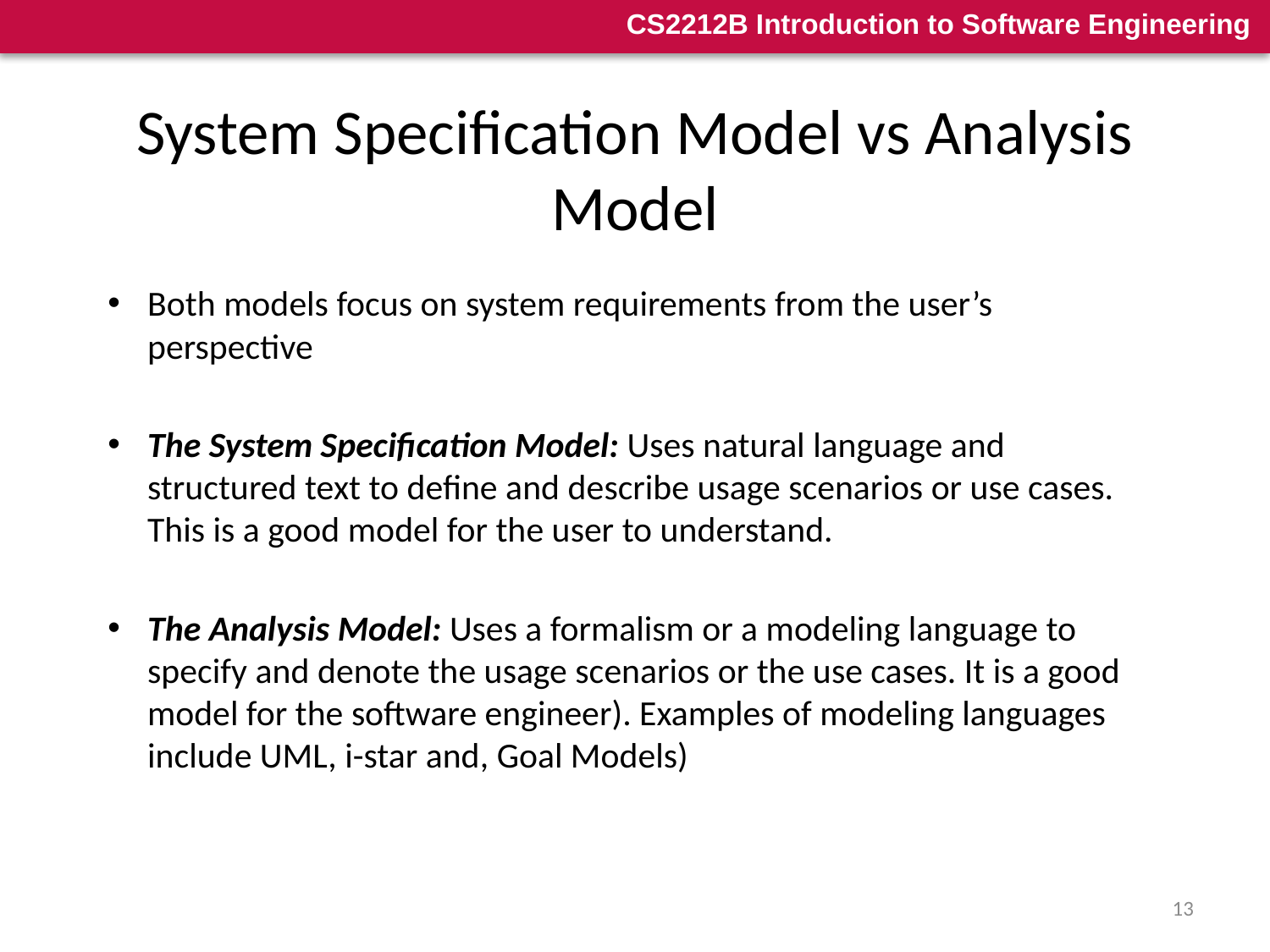

# System Specification Model vs Analysis Model
Both models focus on system requirements from the user’s perspective

The System Specification Model: Uses natural language and structured text to define and describe usage scenarios or use cases. This is a good model for the user to understand.

The Analysis Model: Uses a formalism or a modeling language to specify and denote the usage scenarios or the use cases. It is a good model for the software engineer). Examples of modeling languages include UML, i-star and, Goal Models)
13